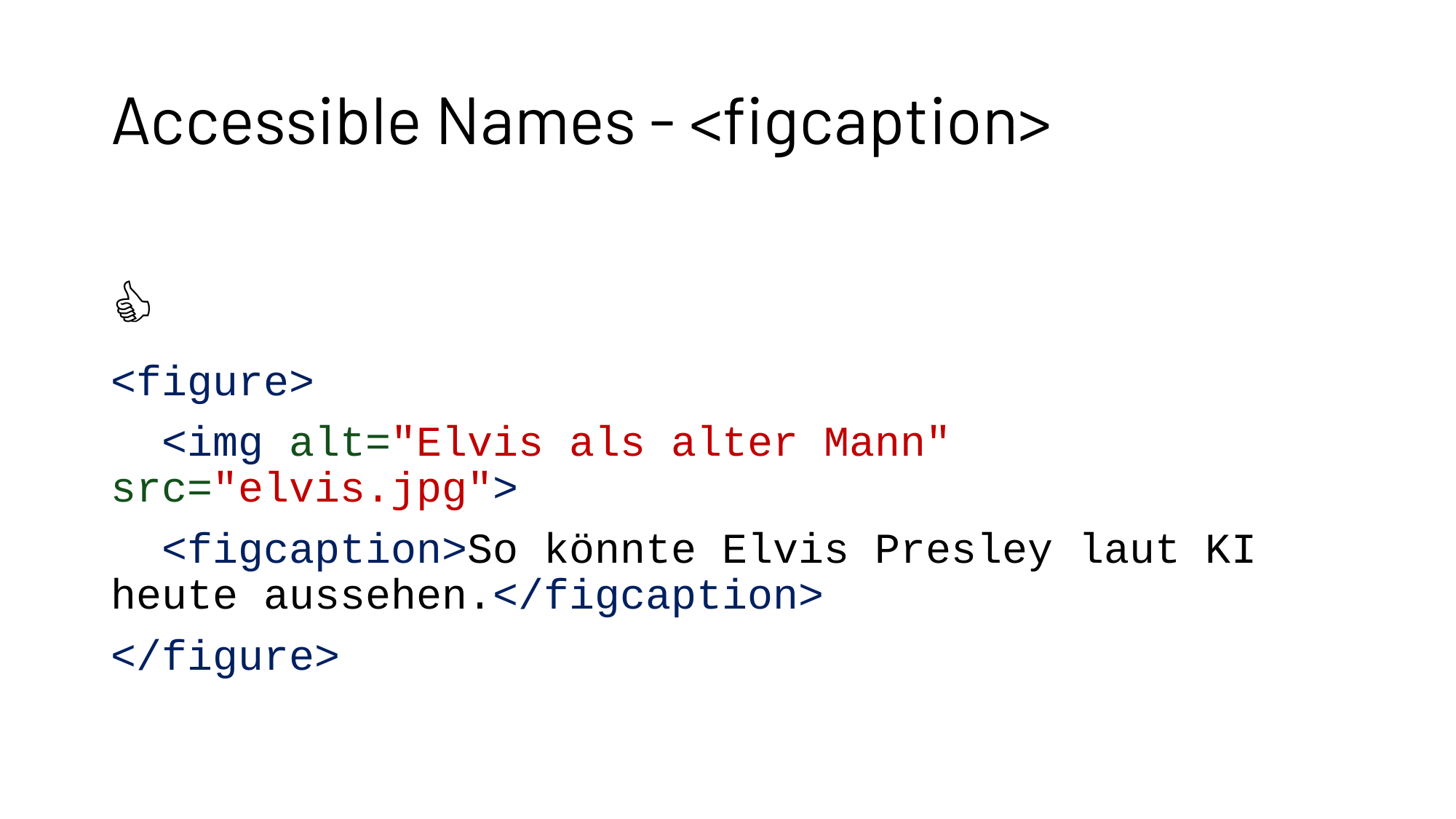

# Accessible Names - <figcaption>
👍
<figure>
  <img alt="Elvis als alter Mann" src="elvis.jpg">
  <figcaption>So könnte Elvis Presley laut KI heute aussehen.</figcaption>
</figure>